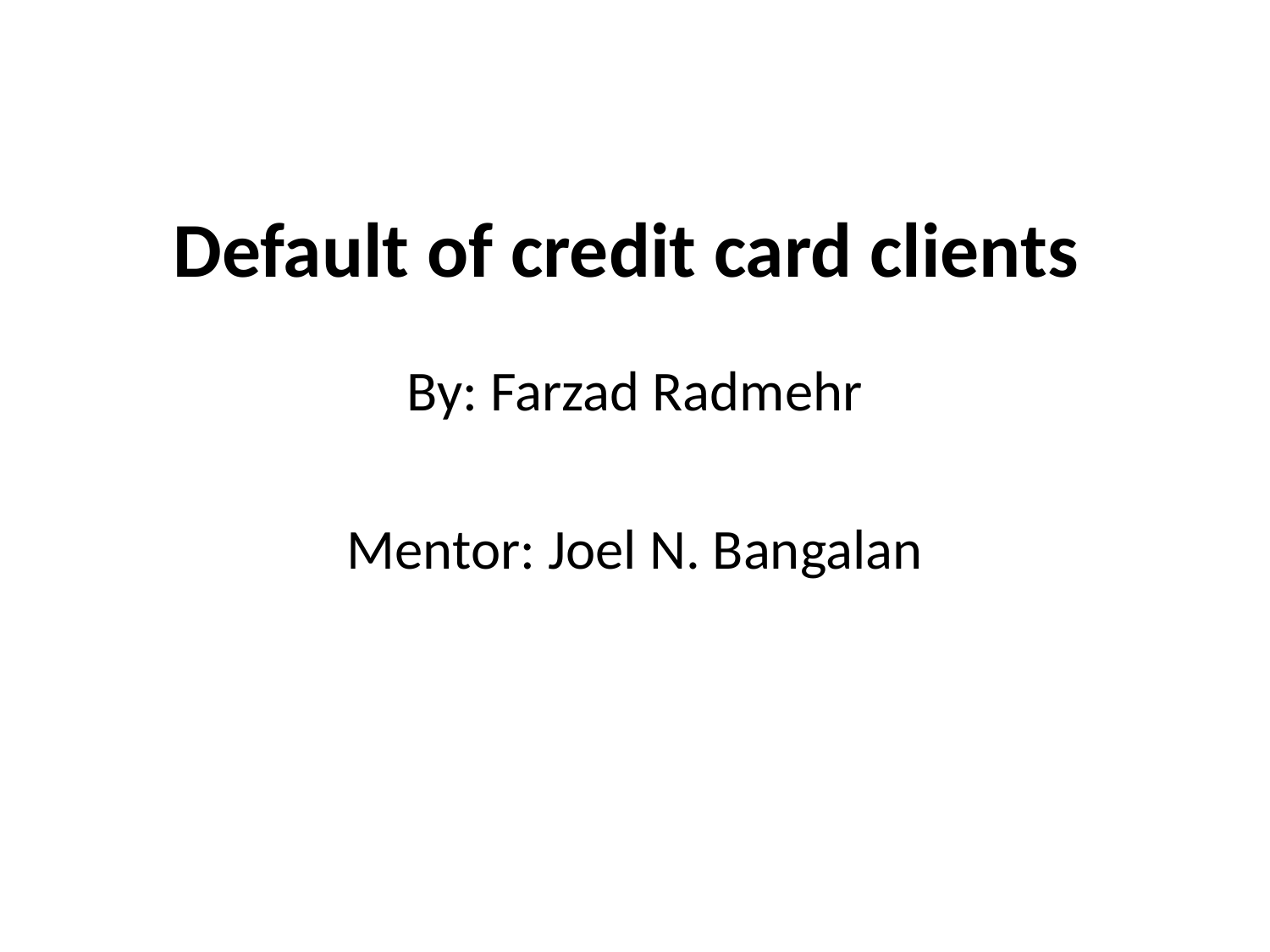

# Default of credit card clients
By: Farzad Radmehr

Mentor: Joel N. Bangalan